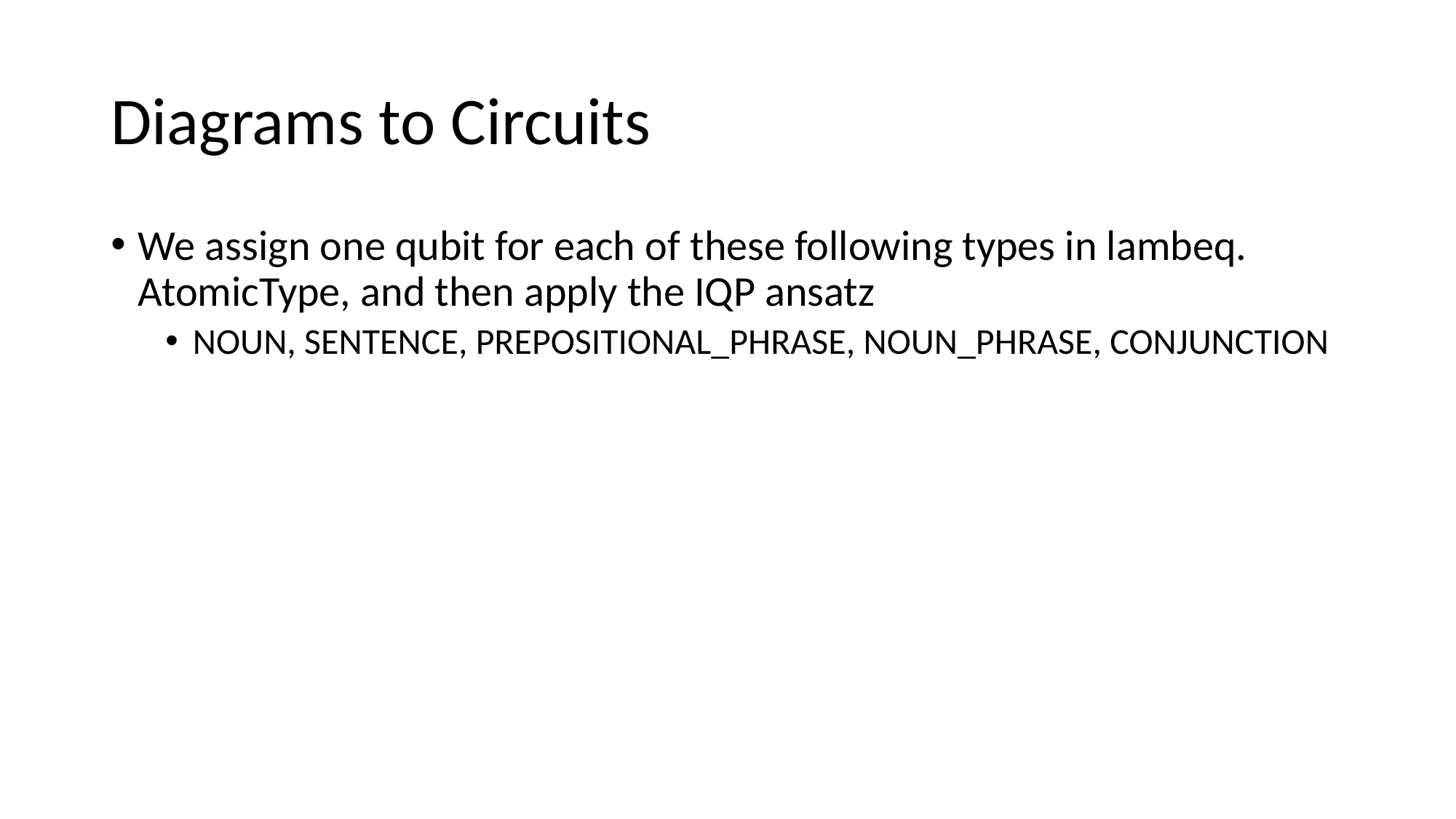

# Diagrams to Circuits
We assign one qubit for each of these following types in lambeq. AtomicType, and then apply the IQP ansatz
NOUN, SENTENCE, PREPOSITIONAL_PHRASE, NOUN_PHRASE, CONJUNCTION